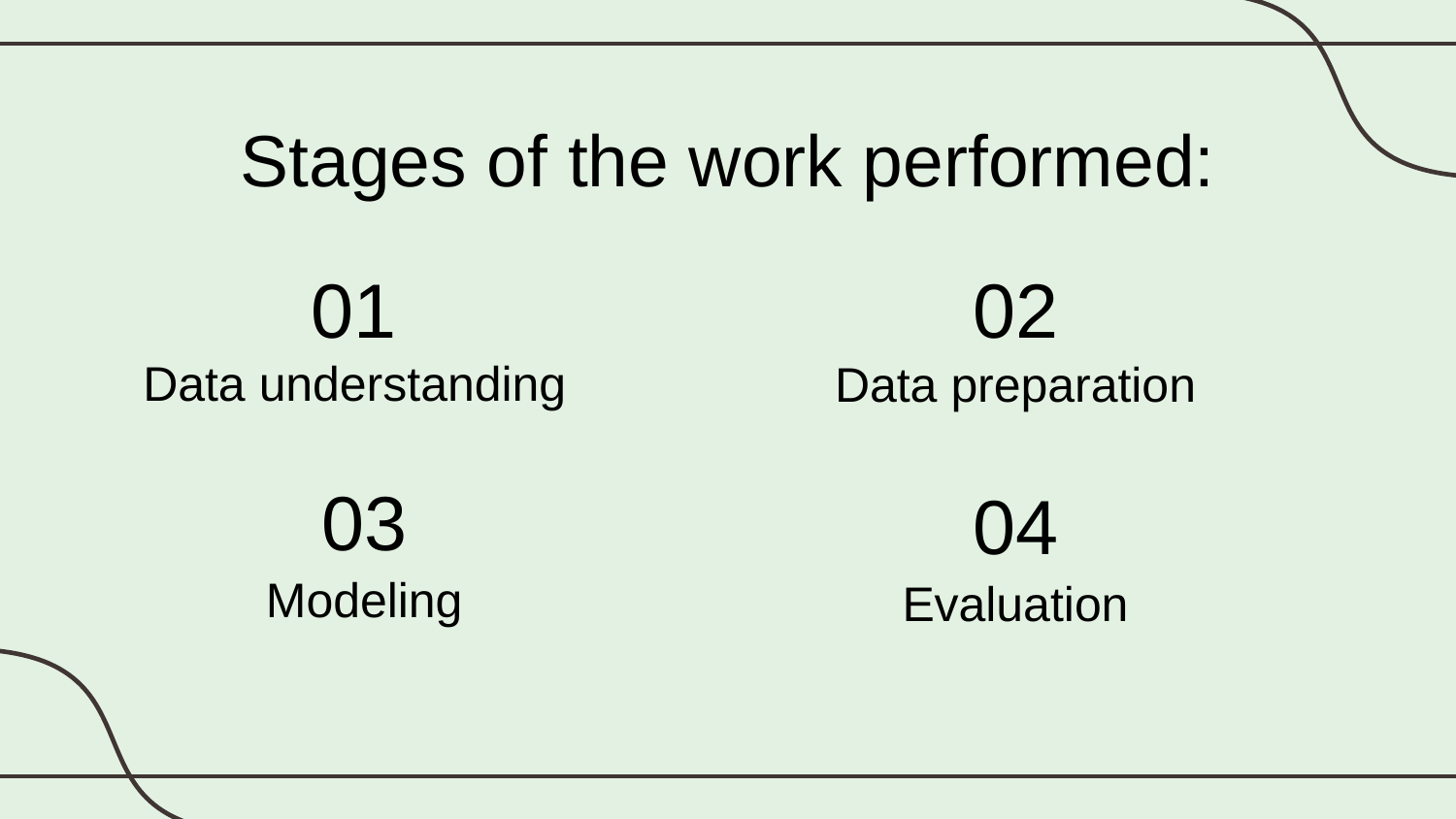

Stages of the work performed:
01
02
# Data understanding
Data preparation
03
04
Modeling
Evaluation